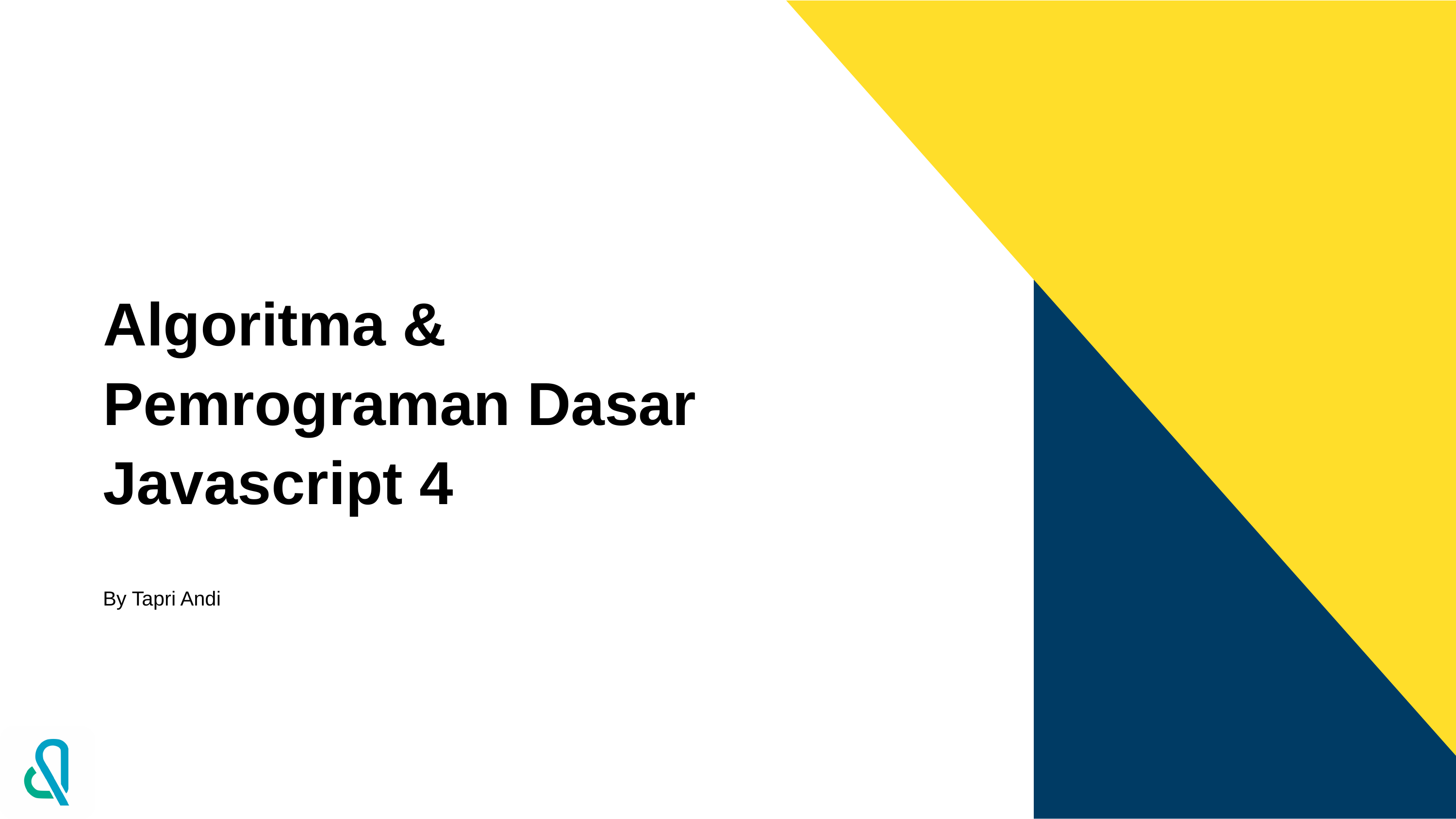

#
Algoritma &
Pemrograman Dasar
Javascript 4
By Tapri Andi